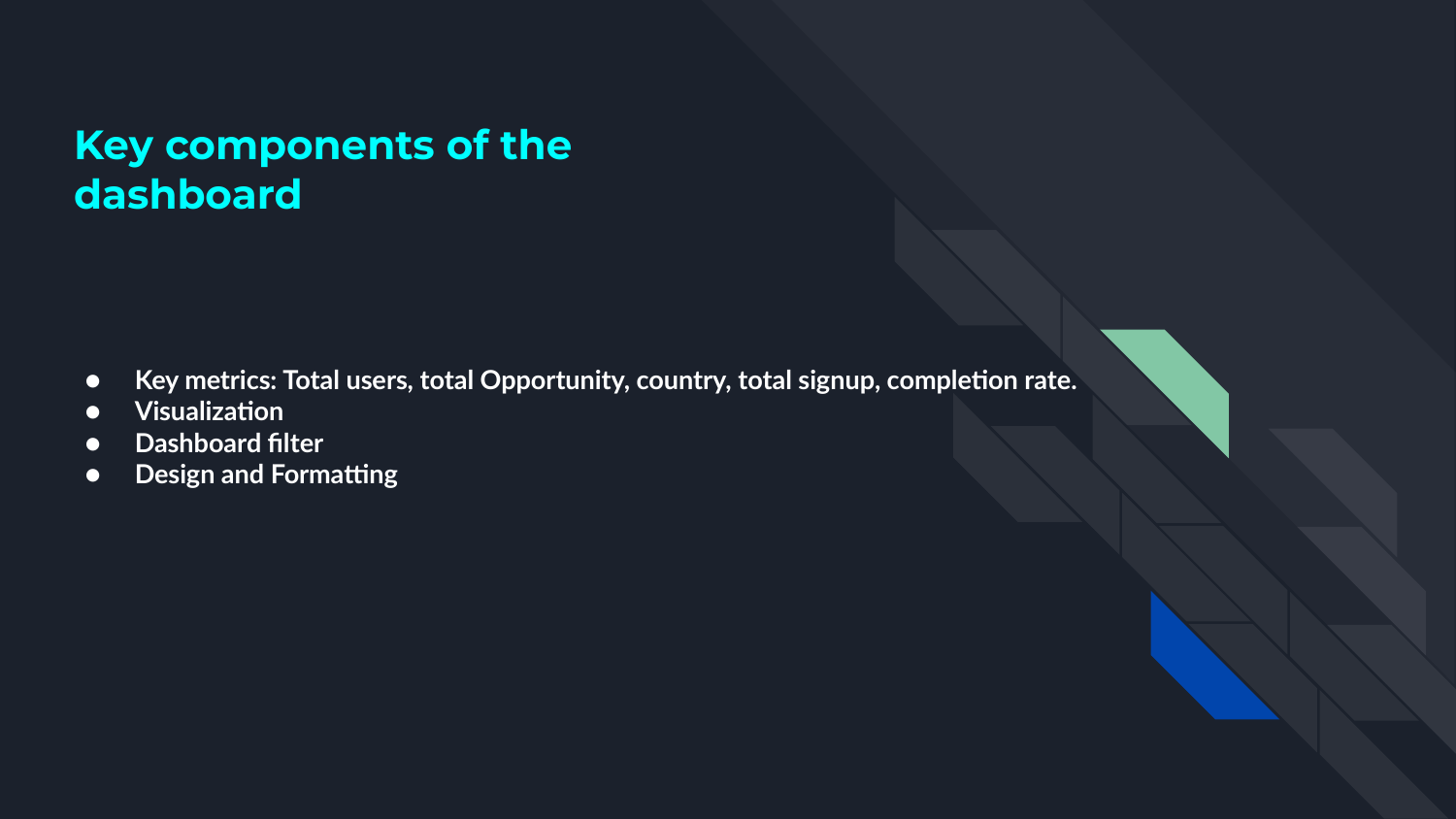

# Key components of the dashboard

Key metrics: Total users, total Opportunity, country, total signup, completion rate.
Visualization
Dashboard filter
Design and Formatting